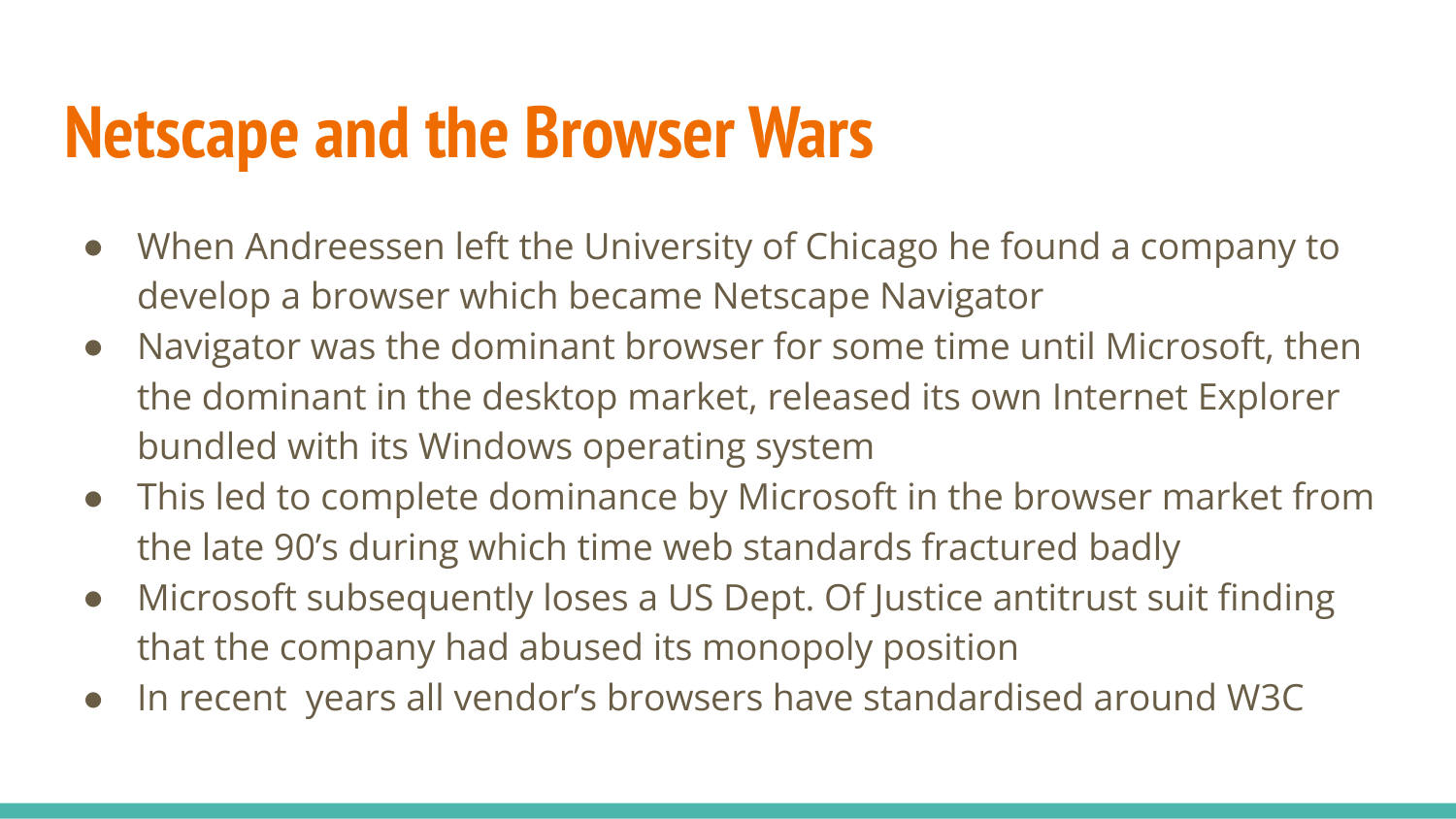

# Netscape and the Browser Wars
When Andreessen left the University of Chicago he found a company to develop a browser which became Netscape Navigator
Navigator was the dominant browser for some time until Microsoft, then the dominant in the desktop market, released its own Internet Explorer bundled with its Windows operating system
This led to complete dominance by Microsoft in the browser market from the late 90’s during which time web standards fractured badly
Microsoft subsequently loses a US Dept. Of Justice antitrust suit finding that the company had abused its monopoly position
In recent  years all vendor’s browsers have standardised around W3C